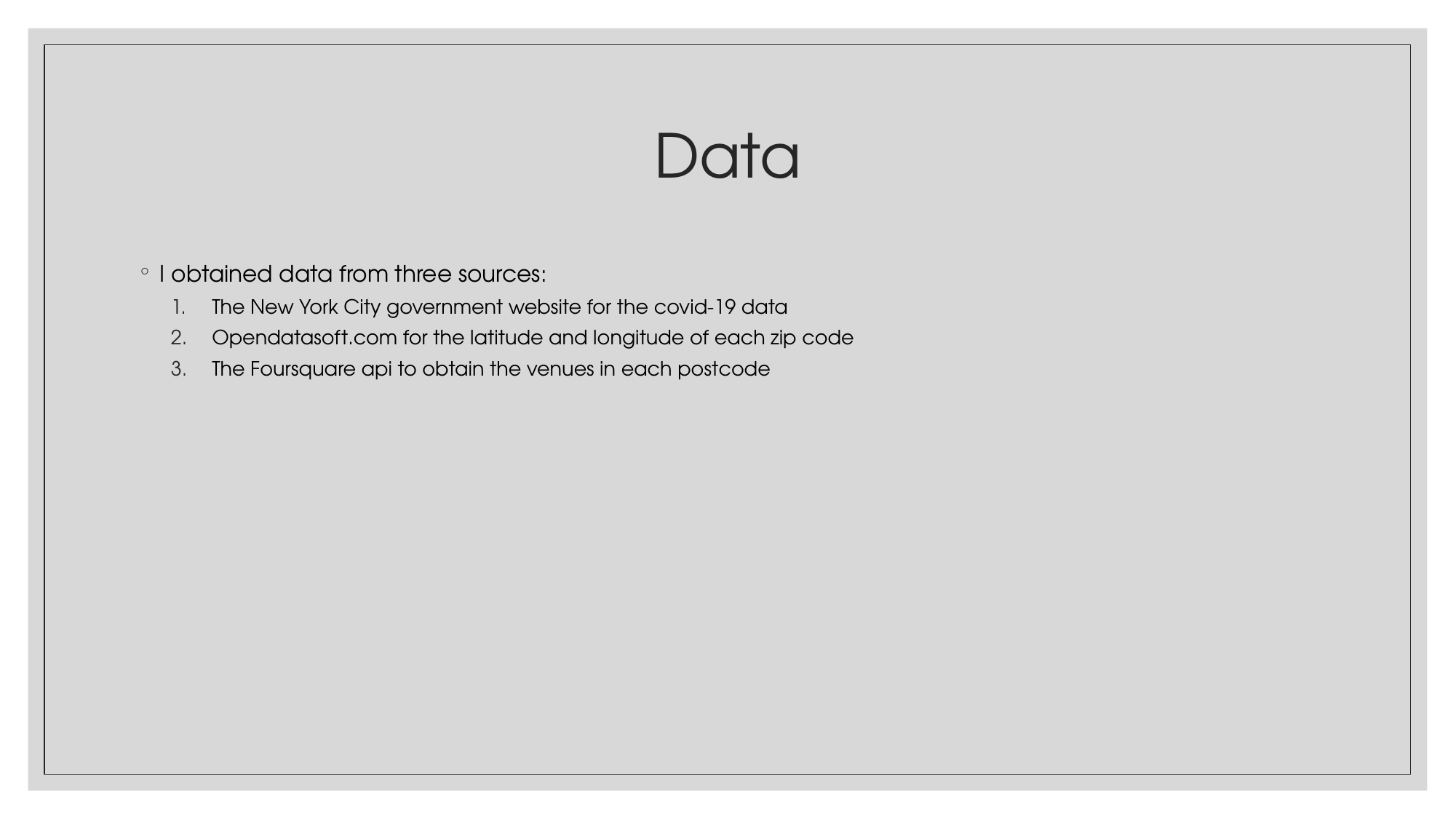

# Data
I obtained data from three sources:
The New York City government website for the covid-19 data
Opendatasoft.com for the latitude and longitude of each zip code
The Foursquare api to obtain the venues in each postcode